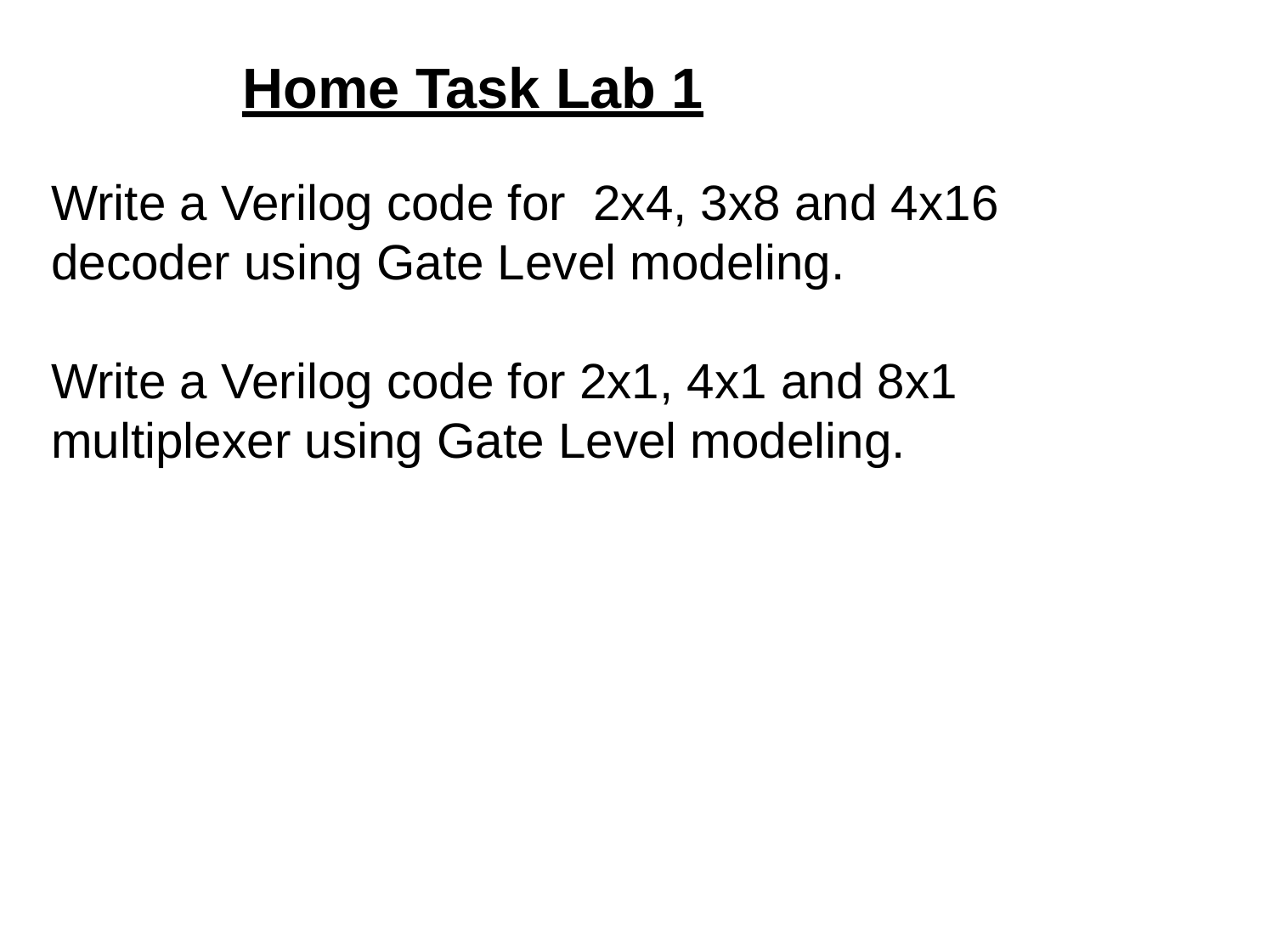

# Home Task Lab 1
Write a Verilog code for  2x4, 3x8 and 4x16 decoder using Gate Level modeling.

Write a Verilog code for 2x1, 4x1 and 8x1 multiplexer using Gate Level modeling.